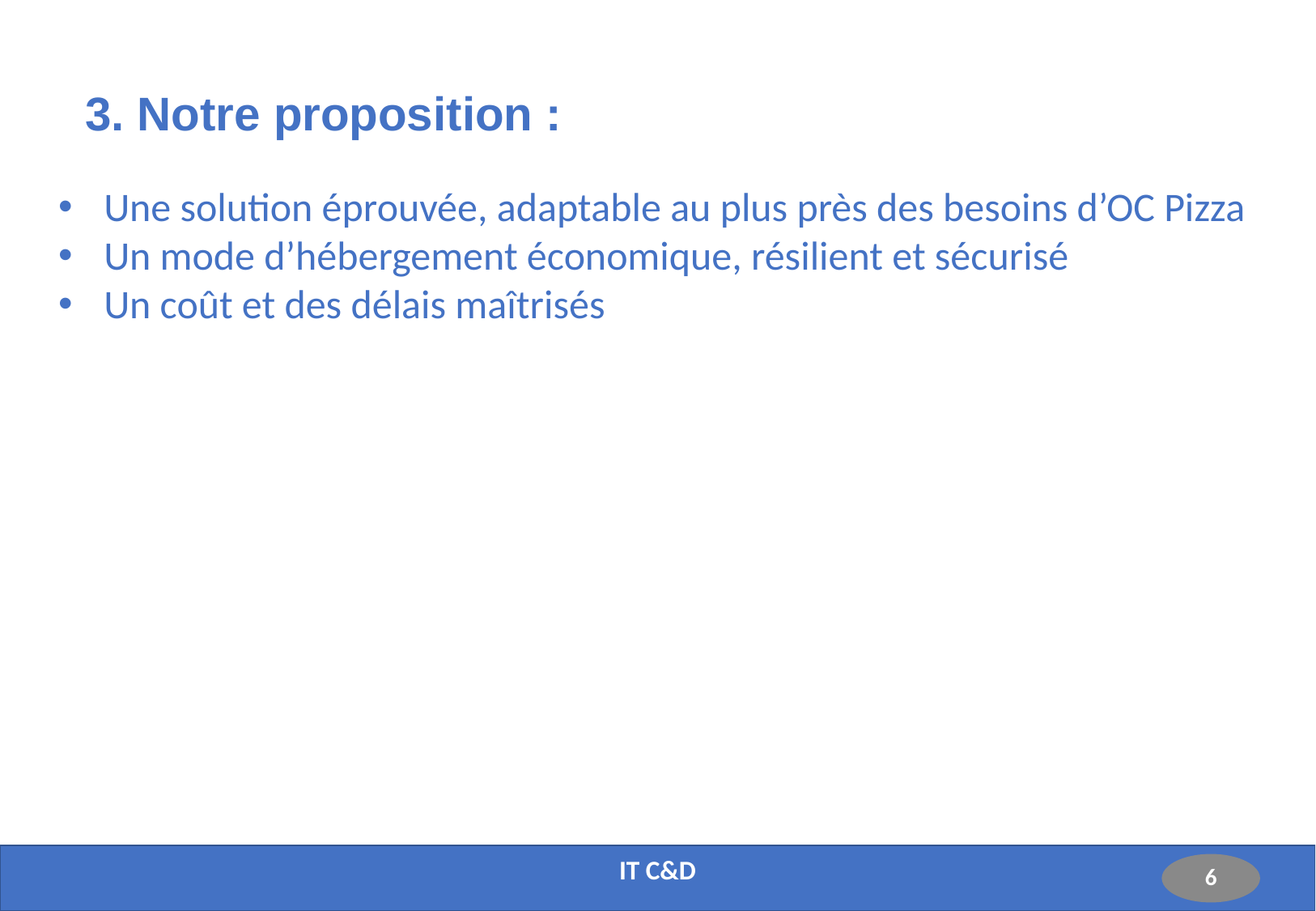

# 3. Notre proposition :
Une solution éprouvée, adaptable au plus près des besoins d’OC Pizza
Un mode d’hébergement économique, résilient et sécurisé
Un coût et des délais maîtrisés
IT C&D